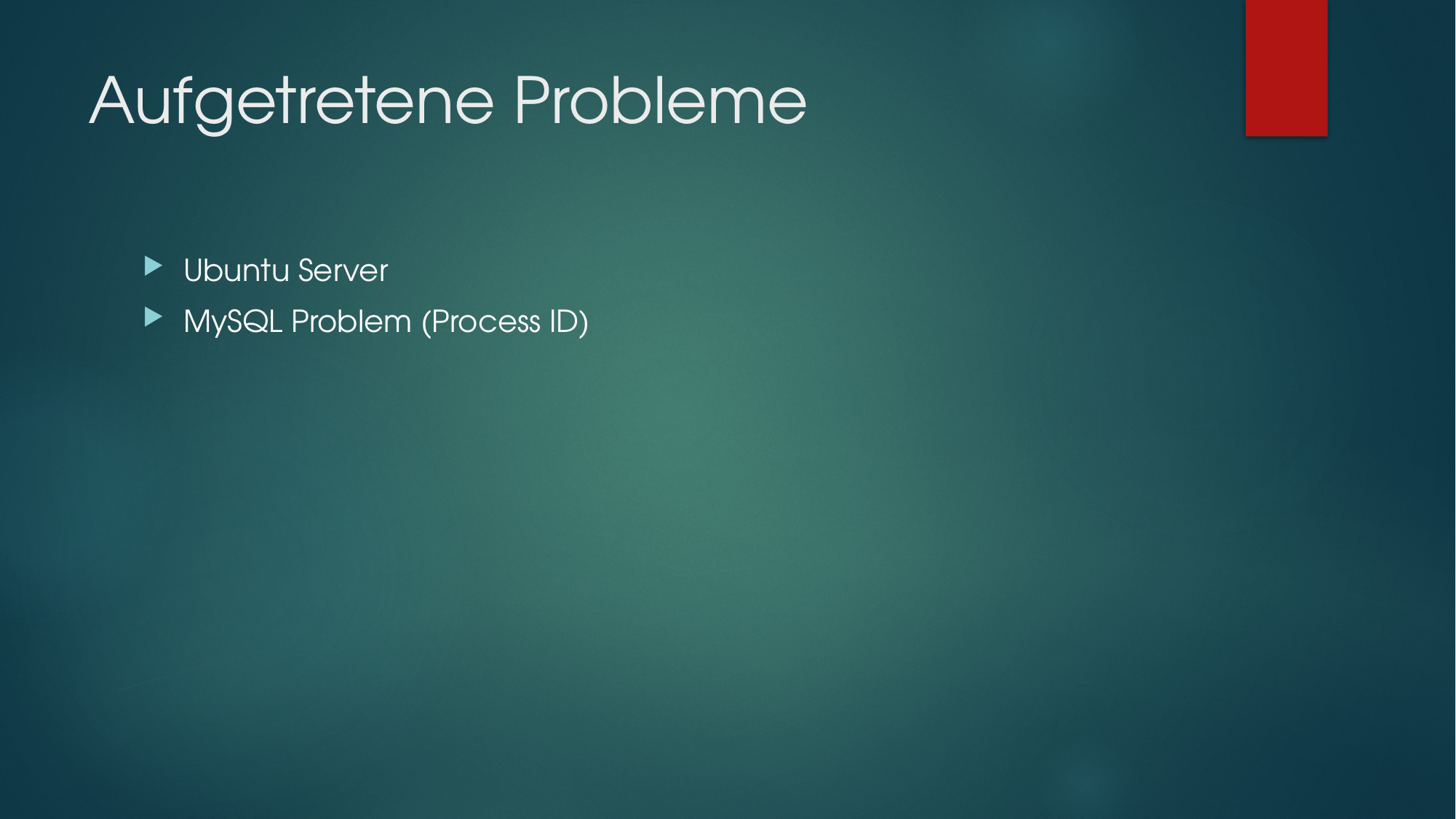

# Aufgetretene Probleme
Ubuntu Server
MySQL Problem (Process ID)